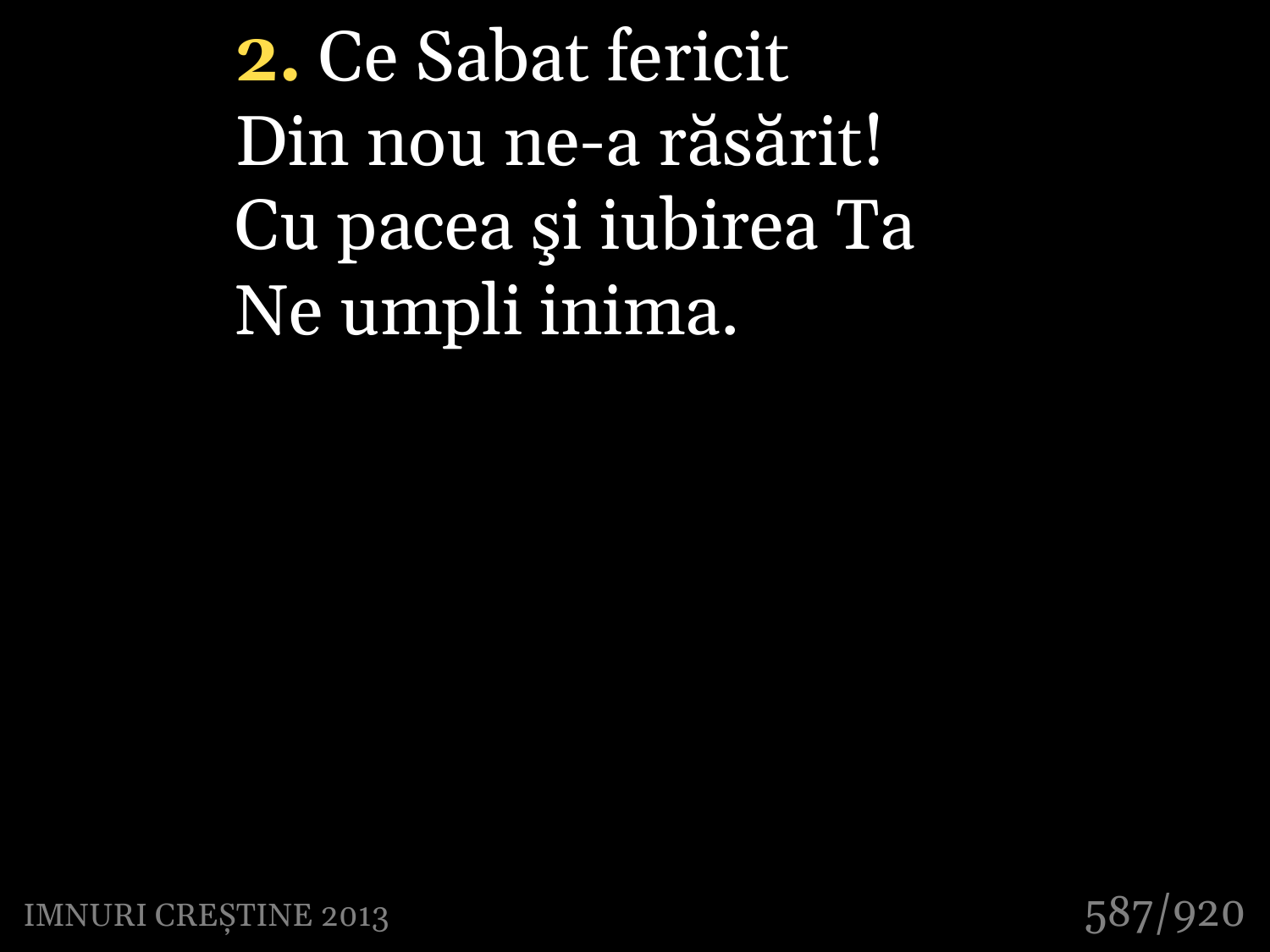

2. Ce Sabat fericit
Din nou ne-a răsărit!
Cu pacea şi iubirea Ta
Ne umpli inima.
587/920
IMNURI CREȘTINE 2013